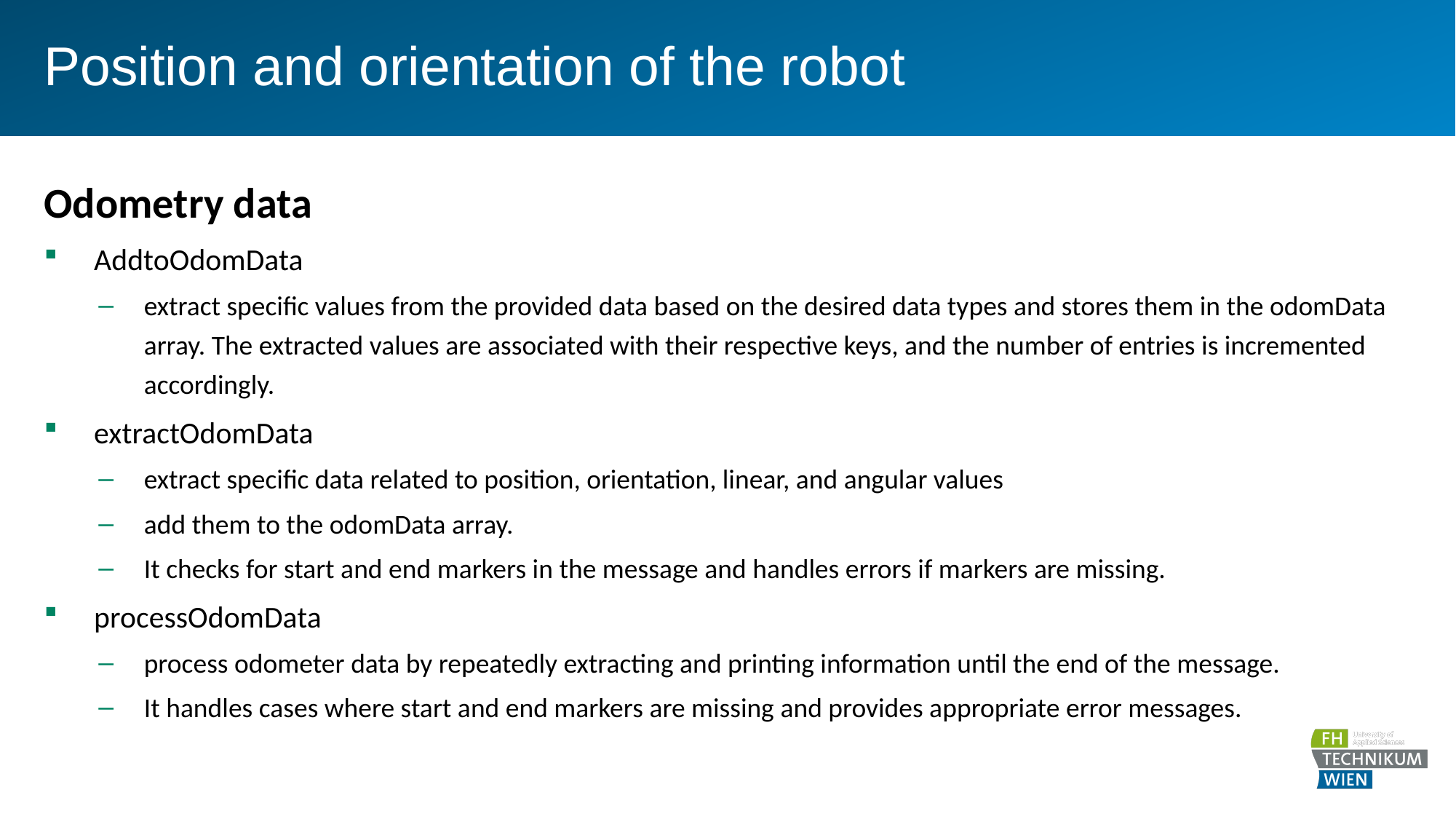

Position and orientation of the robot
Odometry data
AddtoOdomData
extract specific values from the provided data based on the desired data types and stores them in the odomData array. The extracted values are associated with their respective keys, and the number of entries is incremented accordingly.
extractOdomData
extract specific data related to position, orientation, linear, and angular values
add them to the odomData array.
It checks for start and end markers in the message and handles errors if markers are missing.
processOdomData
process odometer data by repeatedly extracting and printing information until the end of the message.
It handles cases where start and end markers are missing and provides appropriate error messages.